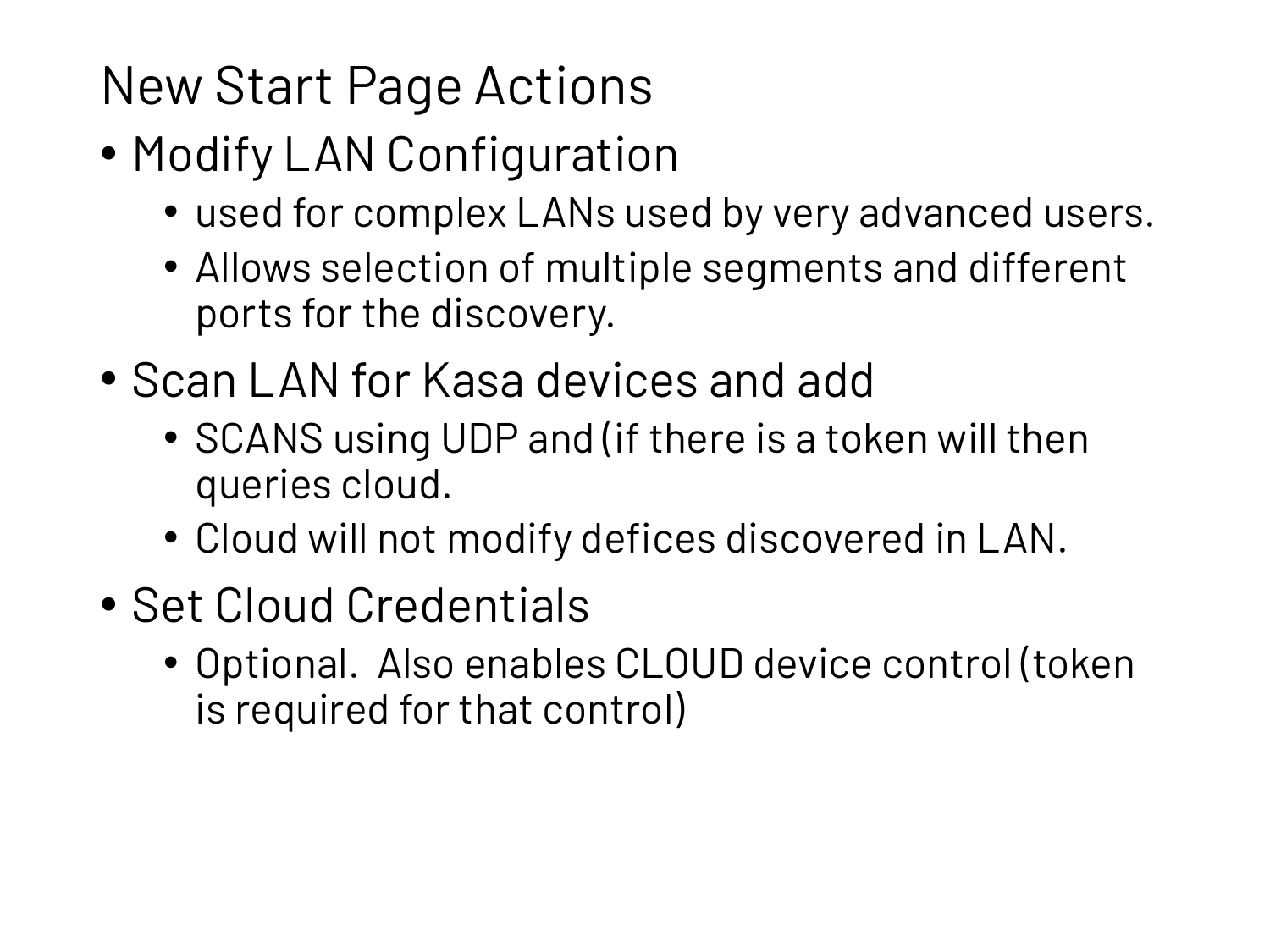

# New Start Page Actions
Modify LAN Configuration
used for complex LANs used by very advanced users.
Allows selection of multiple segments and different ports for the discovery.
Scan LAN for Kasa devices and add
SCANS using UDP and (if there is a token will then queries cloud.
Cloud will not modify defices discovered in LAN.
Set Cloud Credentials
Optional.  Also enables CLOUD device control (token is required for that control)